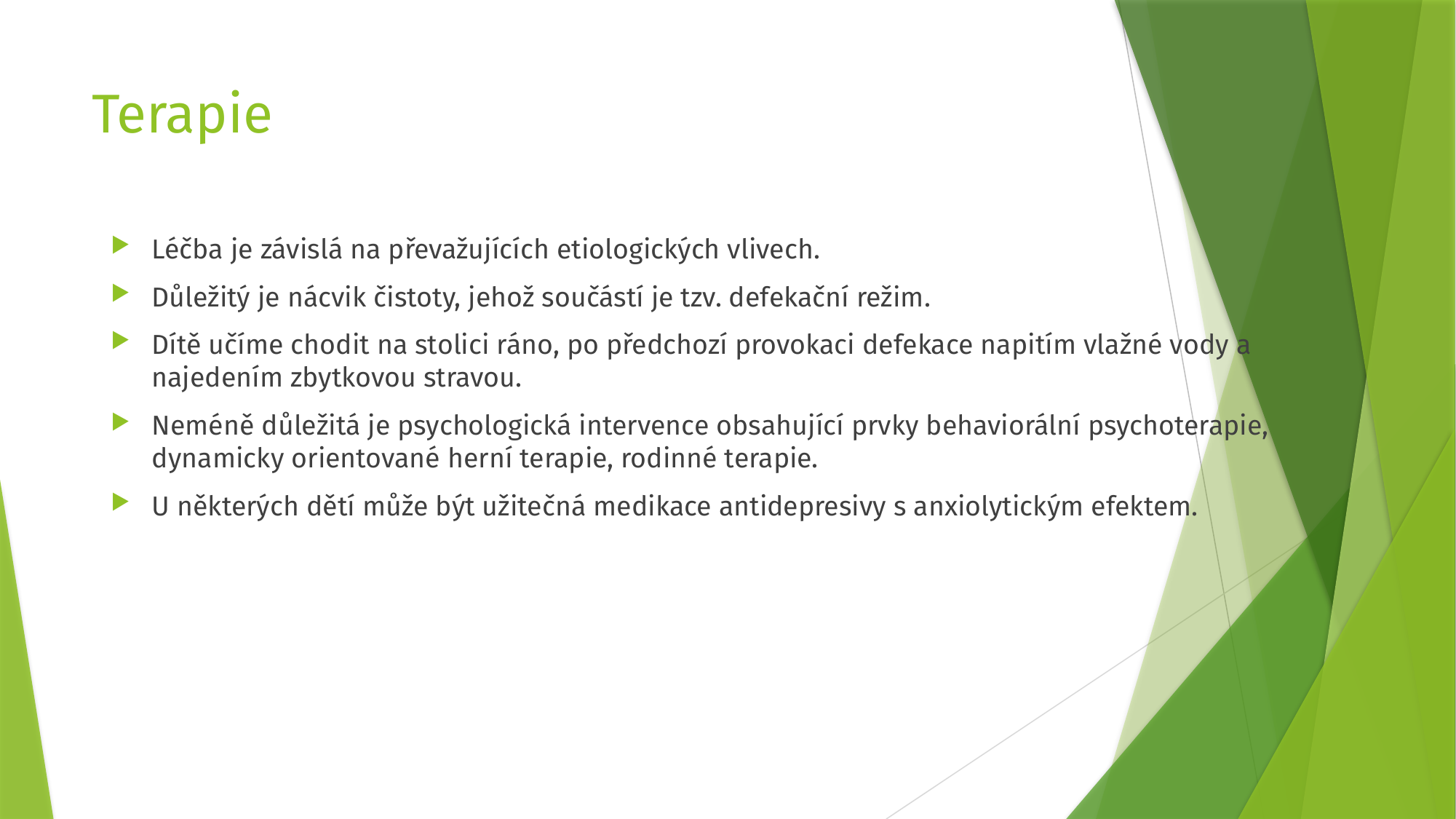

# Terapie

Léčba je závislá na převažujících etiologických vlivech.
Důležitý je nácvik čistoty, jehož součástí je tzv. defekační režim.
Dítě učíme chodit na stolici ráno, po předchozí provokaci defekace napitím vlažné vody a najedením zbytkovou stravou.
Neméně důležitá je psychologická intervence obsahující prvky behaviorální psychoterapie, dynamicky orientované herní terapie, rodinné terapie.
U některých dětí může být užitečná medikace antidepresivy s anxiolytickým efektem.